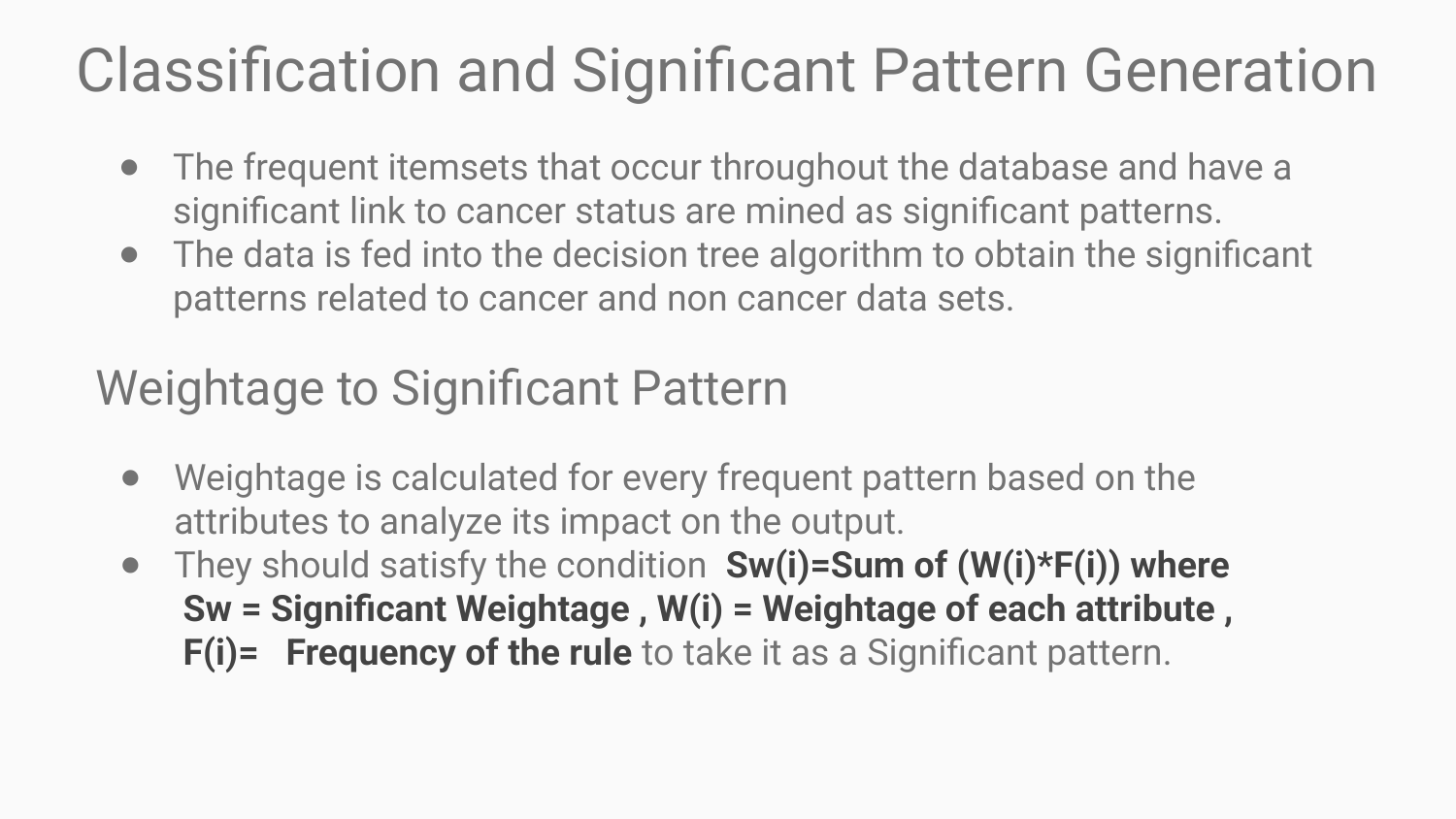

Classification and Significant Pattern Generation

The frequent itemsets that occur throughout the database and have a significant link to cancer status are mined as significant patterns.
The data is fed into the decision tree algorithm to obtain the significant patterns related to cancer and non cancer data sets.

Weightage to Significant Pattern
Weightage is calculated for every frequent pattern based on the attributes to analyze its impact on the output.
They should satisfy the condition  Sw(i)=Sum of (W(i)*F(i)) where
 Sw = Significant Weightage , W(i) = Weightage of each attribute ,
 F(i)=   Frequency of the rule to take it as a Significant pattern.